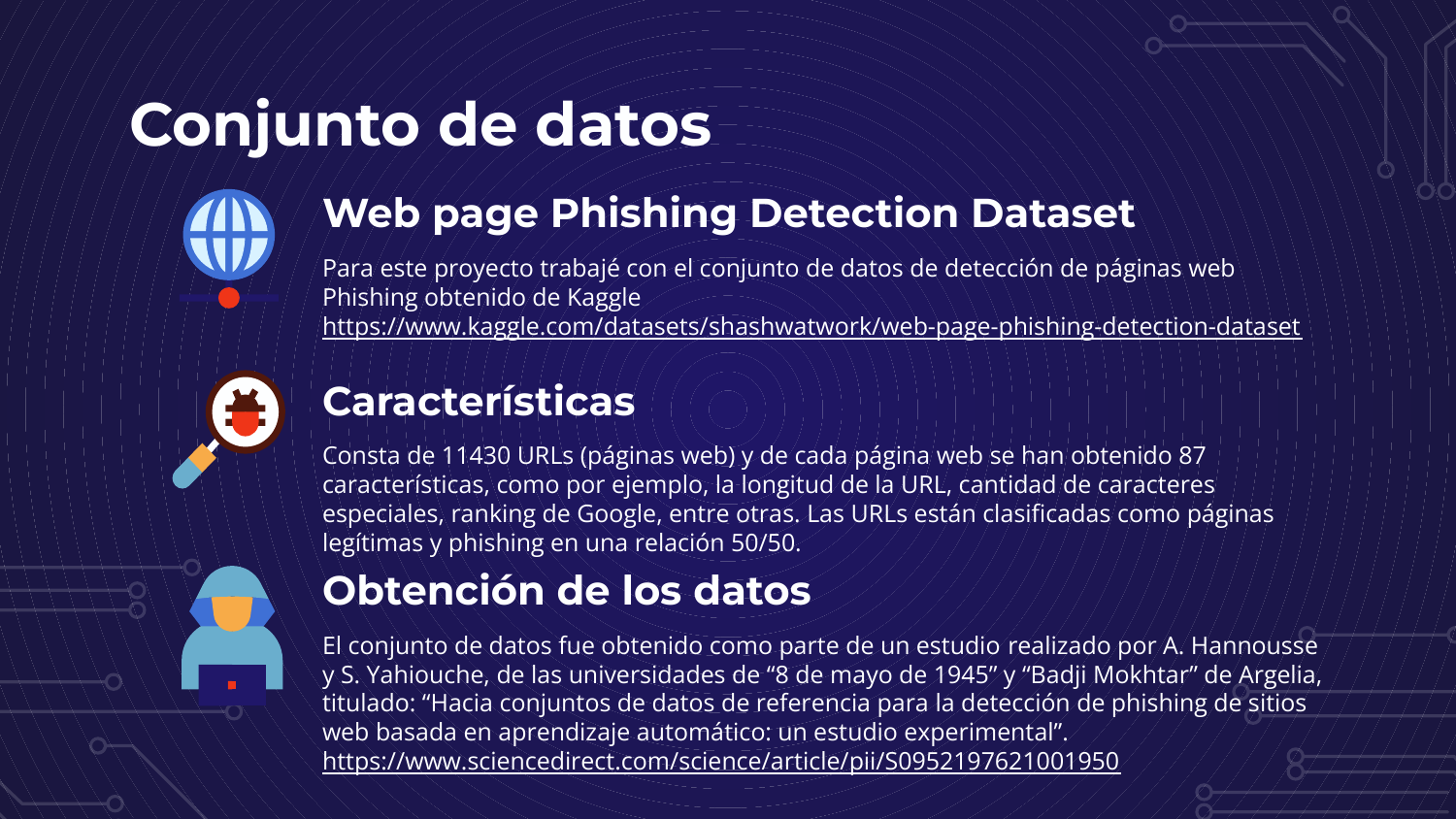

# Conjunto de datos
Web page Phishing Detection Dataset

Para este proyecto trabajé con el conjunto de datos de detección de páginas web Phishing obtenido de Kaggle https://www.kaggle.com/datasets/shashwatwork/web-page-phishing-detection-dataset

Características
Consta de 11430 URLs (páginas web) y de cada página web se han obtenido 87 características, como por ejemplo, la longitud de la URL, cantidad de caracteres especiales, ranking de Google, entre otras. Las URLs están clasificadas como páginas legítimas y phishing en una relación 50/50.

Obtención de los datos
El conjunto de datos fue obtenido como parte de un estudio realizado por A. Hannousse y S. Yahiouche, de las universidades de “8 de mayo de 1945” y “Badji Mokhtar” de Argelia, titulado: “Hacia conjuntos de datos de referencia para la detección de phishing de sitios web basada en aprendizaje automático: un estudio experimental”.
https://www.sciencedirect.com/science/article/pii/S0952197621001950